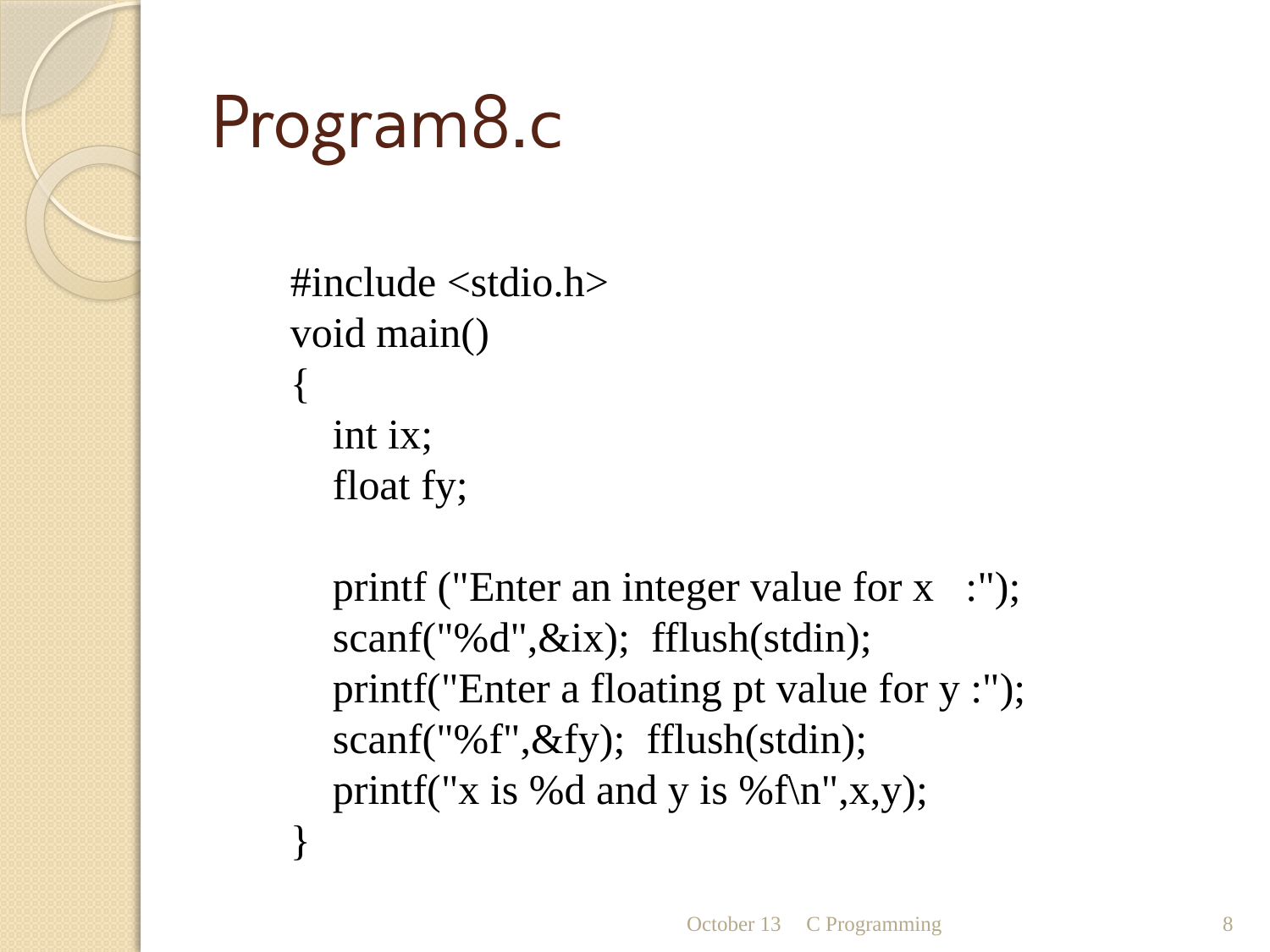

# Program8.c
#include <stdio.h>
void main()
{
    int ix;
    float fy;

    printf ("Enter an integer value for x   :");
    scanf("%d",&ix);  fflush(stdin);
    printf("Enter a floating pt value for y :");
    scanf("%f",&fy);  fflush(stdin);
    printf("x is %d and y is %f\n",x,y);
}
October 13
C Programming
8